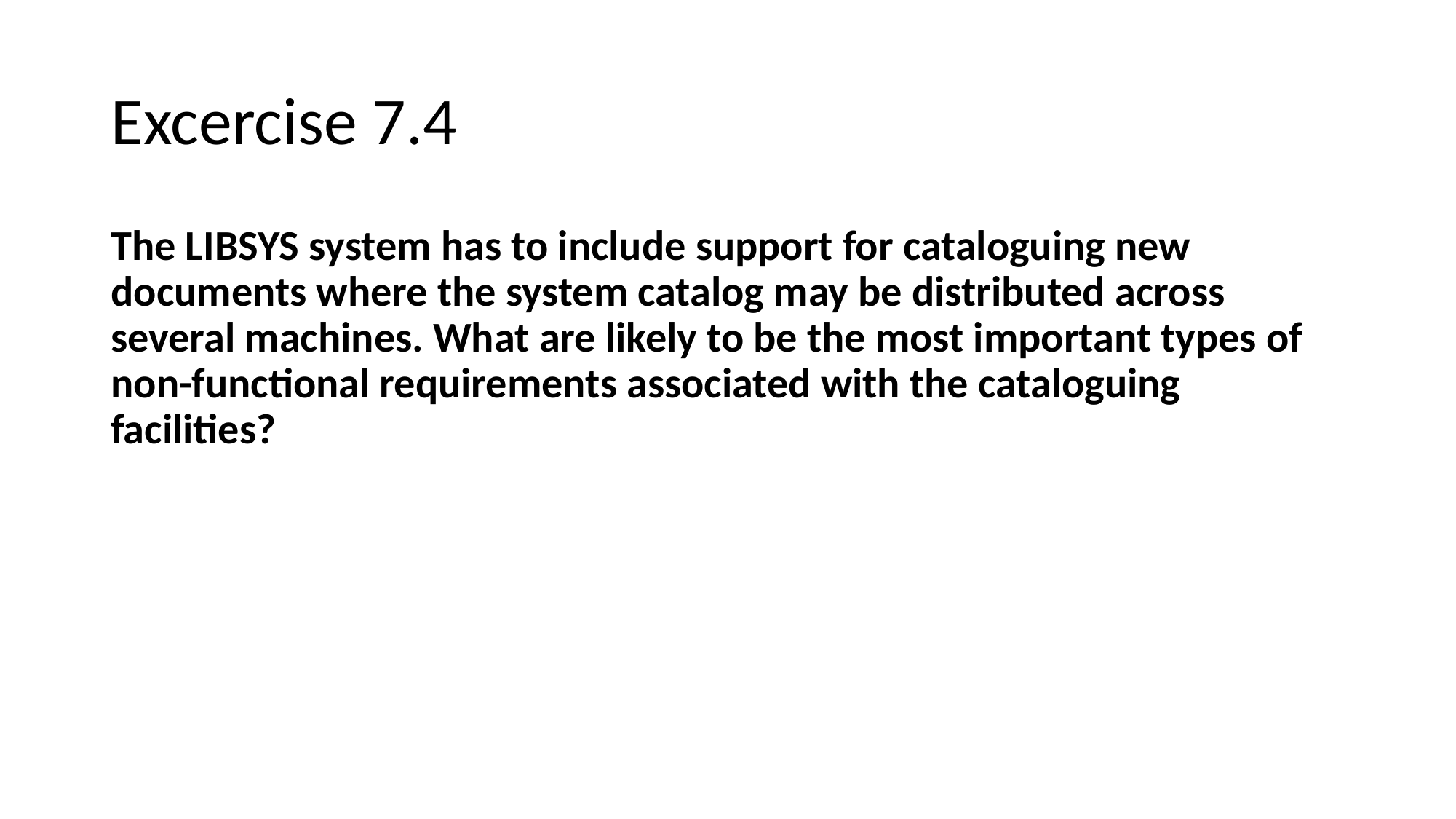

# Excercise 7.4
The LIBSYS system has to include support for cataloguing new documents where the system catalog may be distributed across several machines. What are likely to be the most important types of non-functional requirements associated with the cataloguing facilities?